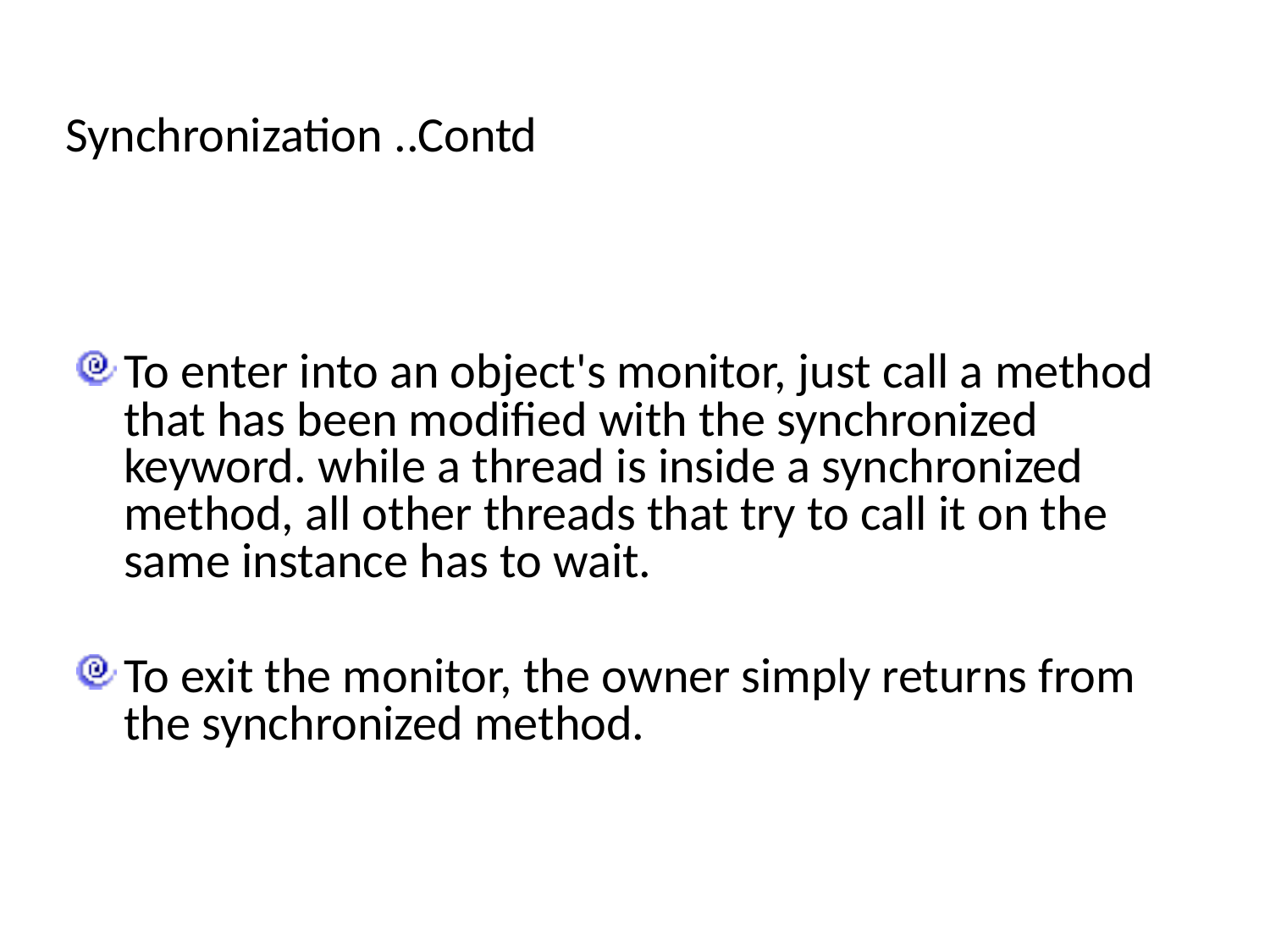

# Synchronization ..Contd

To enter into an object's monitor, just call a method that has been modified with the synchronized keyword. while a thread is inside a synchronized method, all other threads that try to call it on the same instance has to wait.

To exit the monitor, the owner simply returns from the synchronized method.